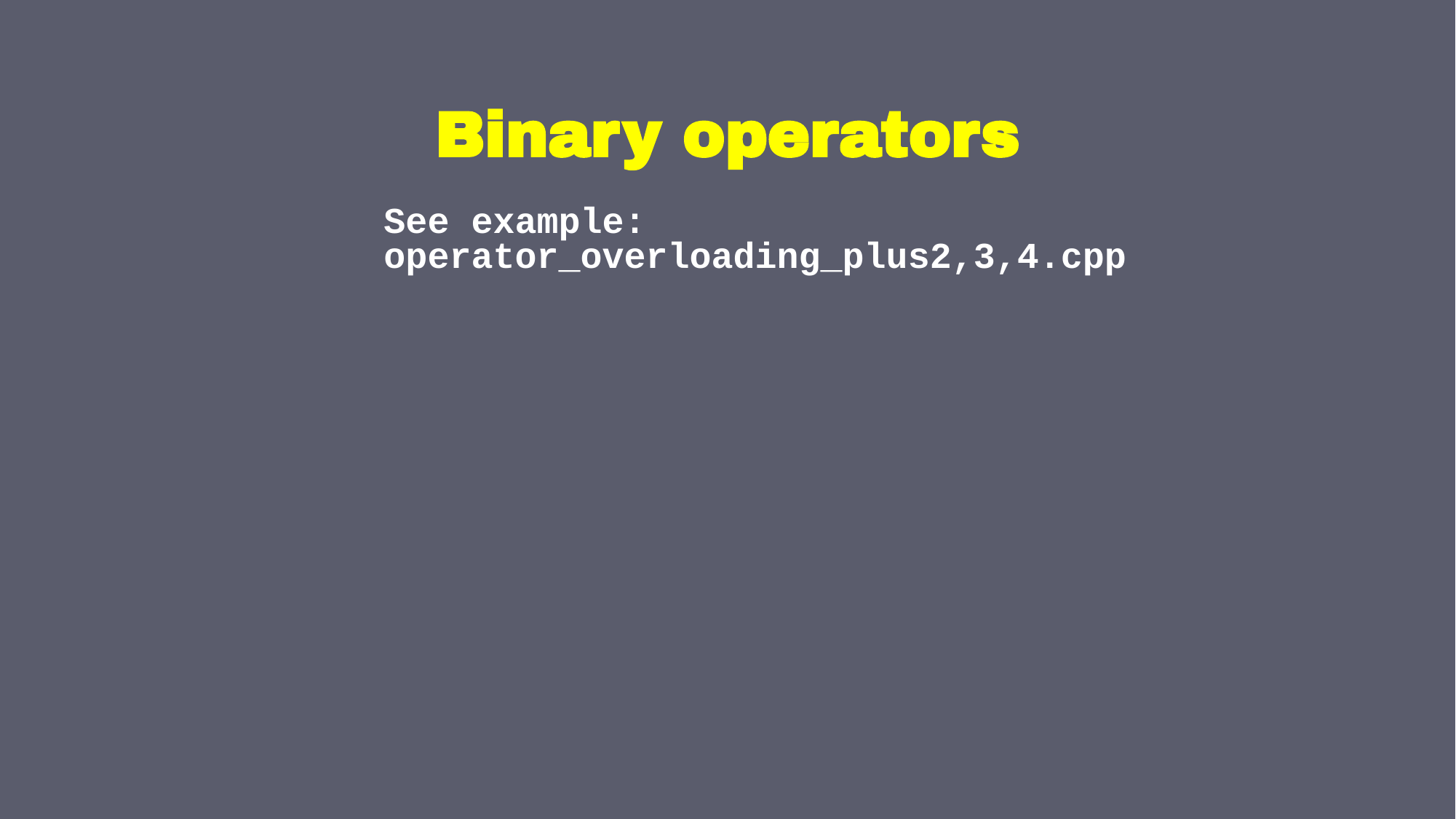

# Binary operators
See example: operator_overloading_plus2,3,4.cpp
25